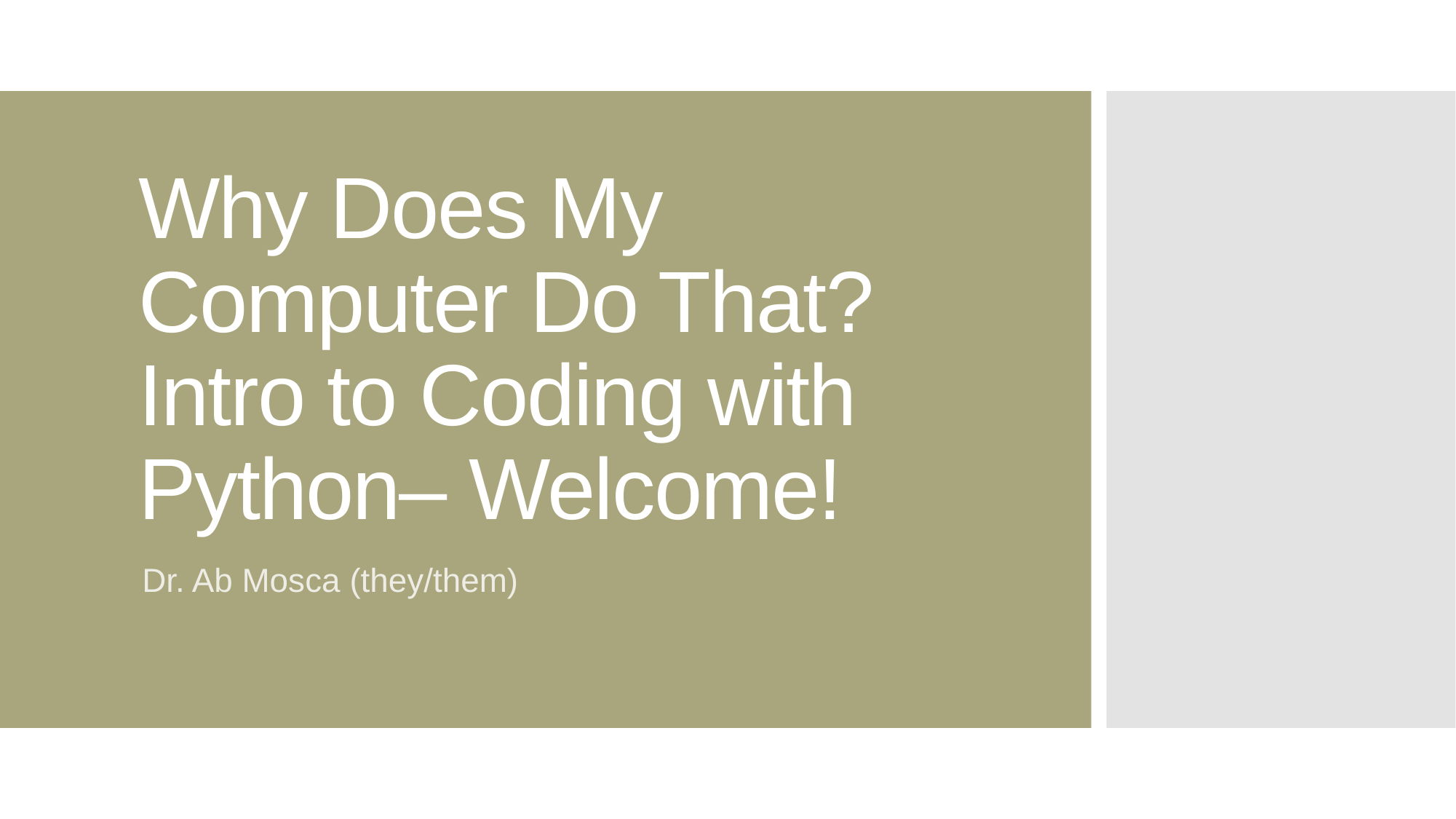

# Why Does My Computer Do That? Intro to Coding with Python– Welcome!
Dr. Ab Mosca (they/them)